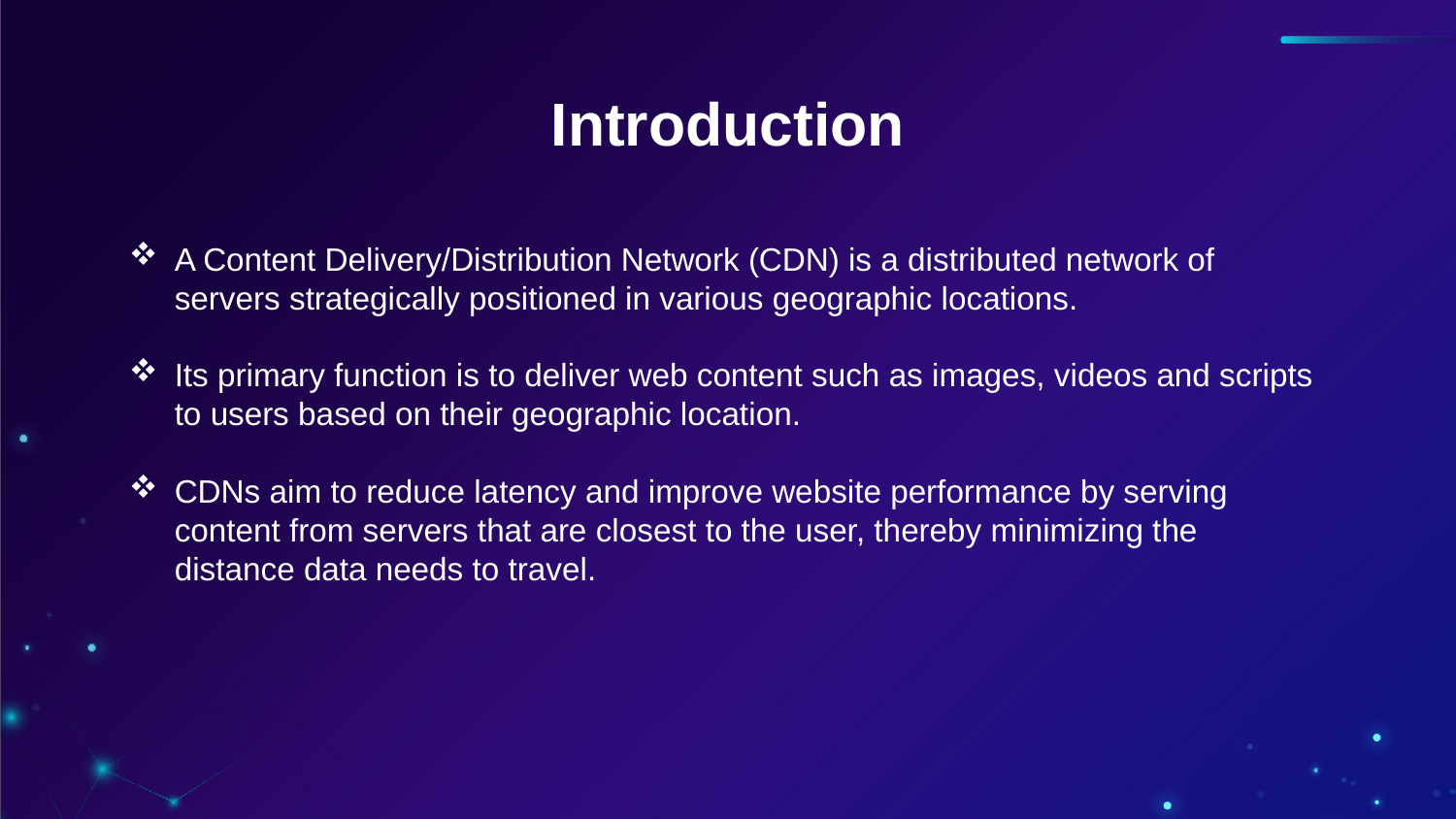

# Introduction
A Content Delivery/Distribution Network (CDN) is a distributed network of servers strategically positioned in various geographic locations.

Its primary function is to deliver web content such as images, videos and scripts to users based on their geographic location.

CDNs aim to reduce latency and improve website performance by serving content from servers that are closest to the user, thereby minimizing the distance data needs to travel.